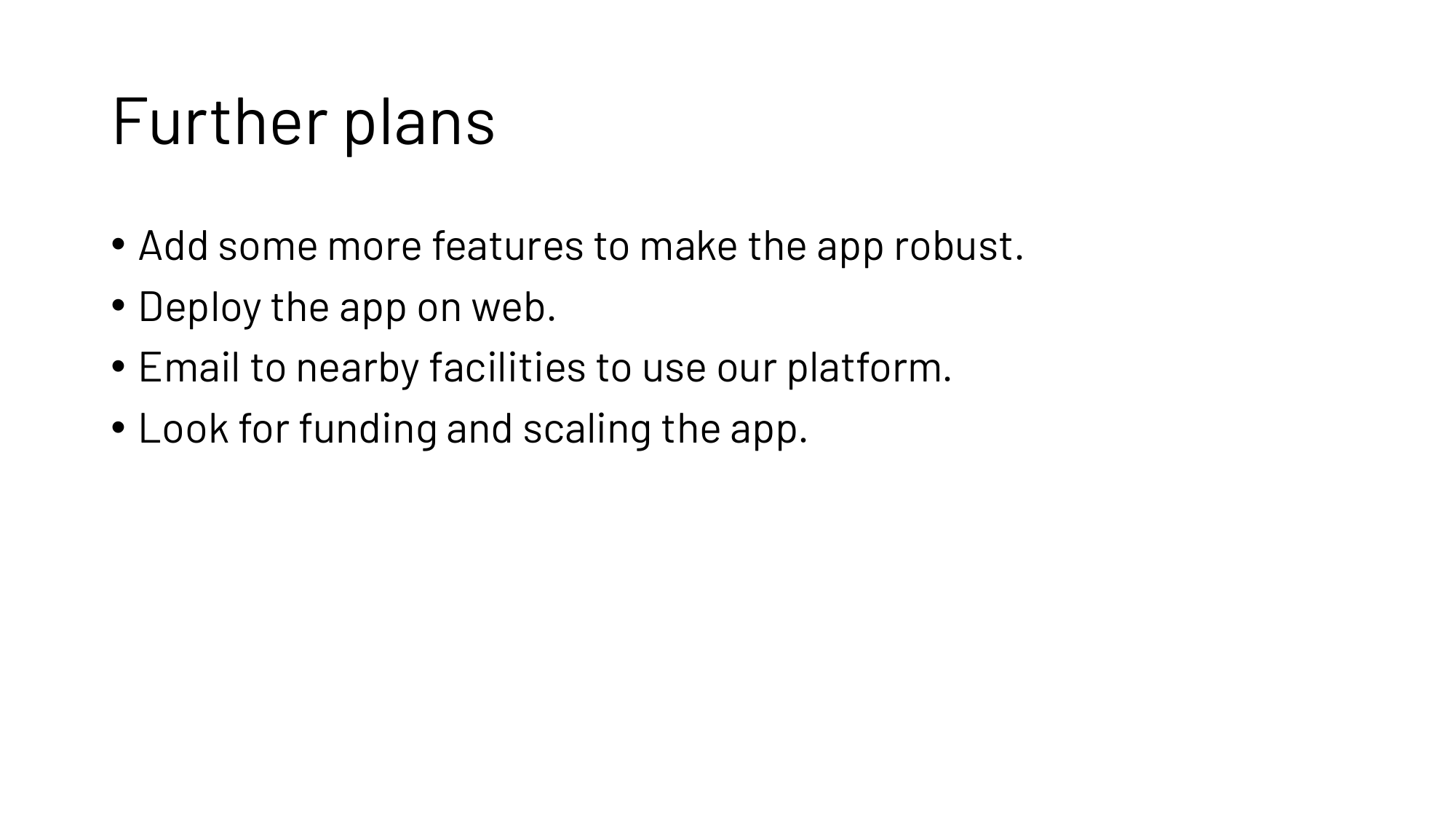

# Further plans
Add some more features to make the app robust.
Deploy the app on web.
Email to nearby facilities to use our platform.
Look for funding and scaling the app.